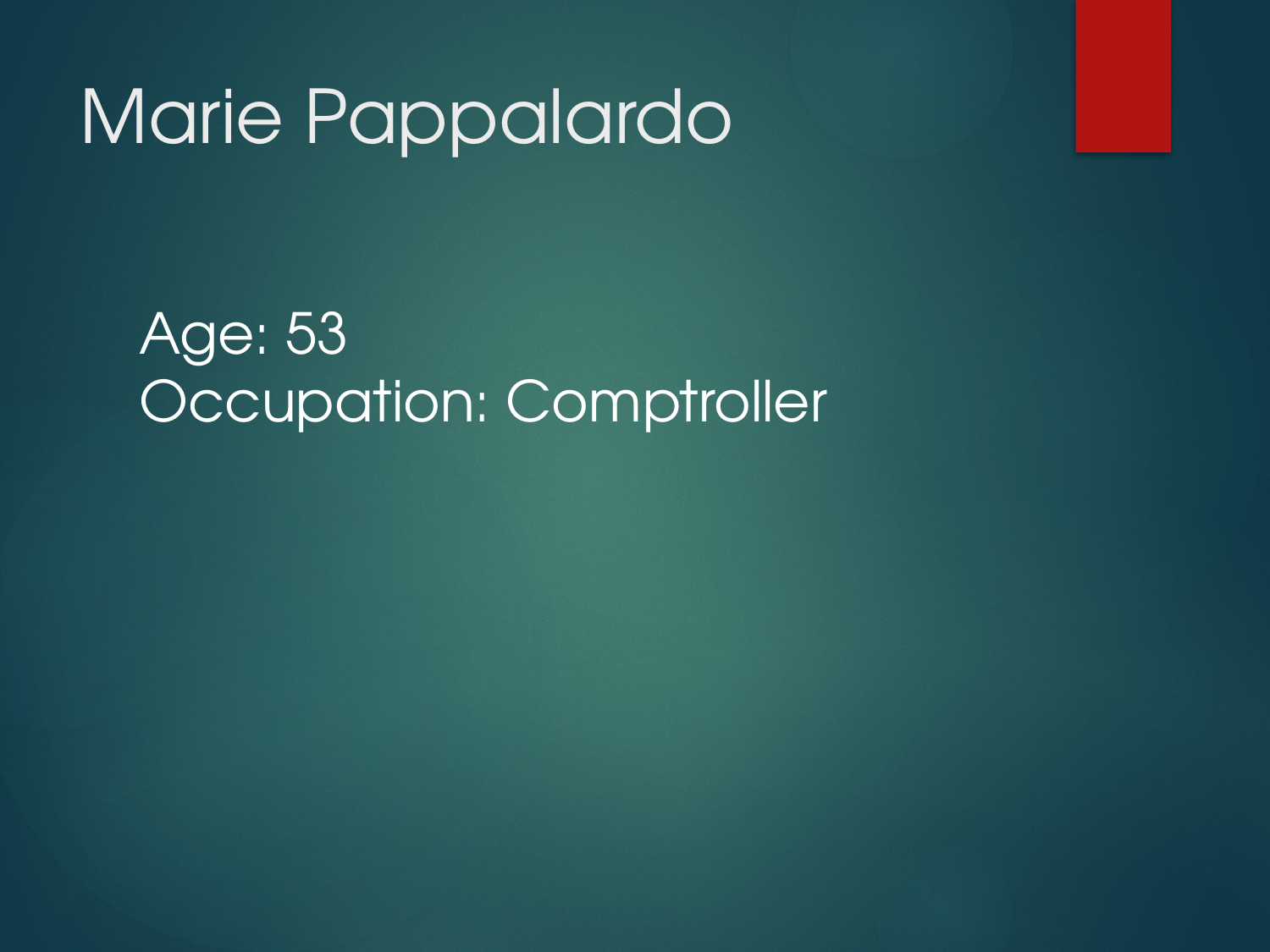

# Marie Pappalardo

Age: 53
Occupation: Comptroller